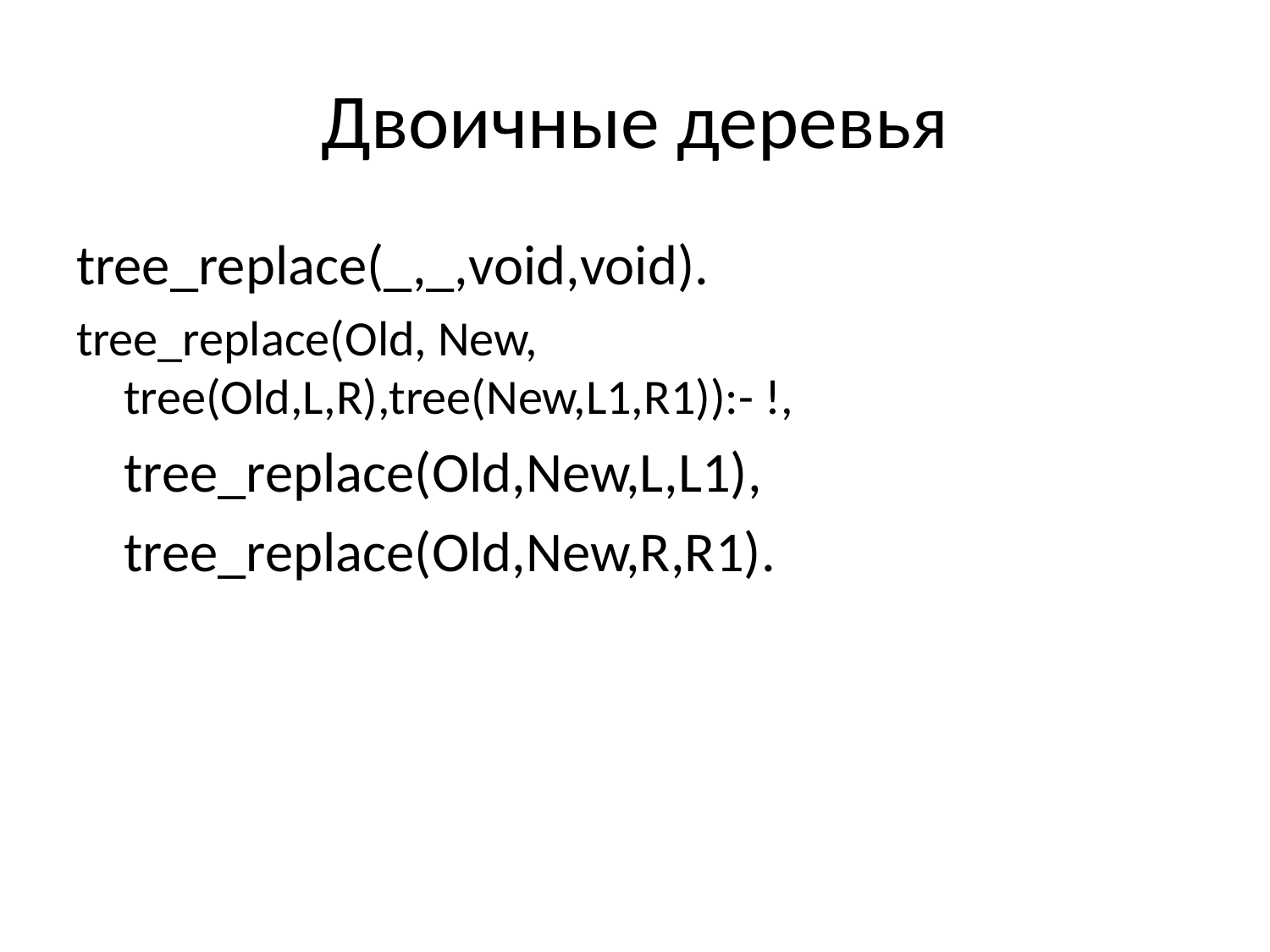

# Двоичные деревья
tree_replace(_,_,void,void).
tree_replace(Old, New, tree(Old,L,R),tree(New,L1,R1)):- !,
	tree_replace(Old,New,L,L1),
	tree_replace(Old,New,R,R1).